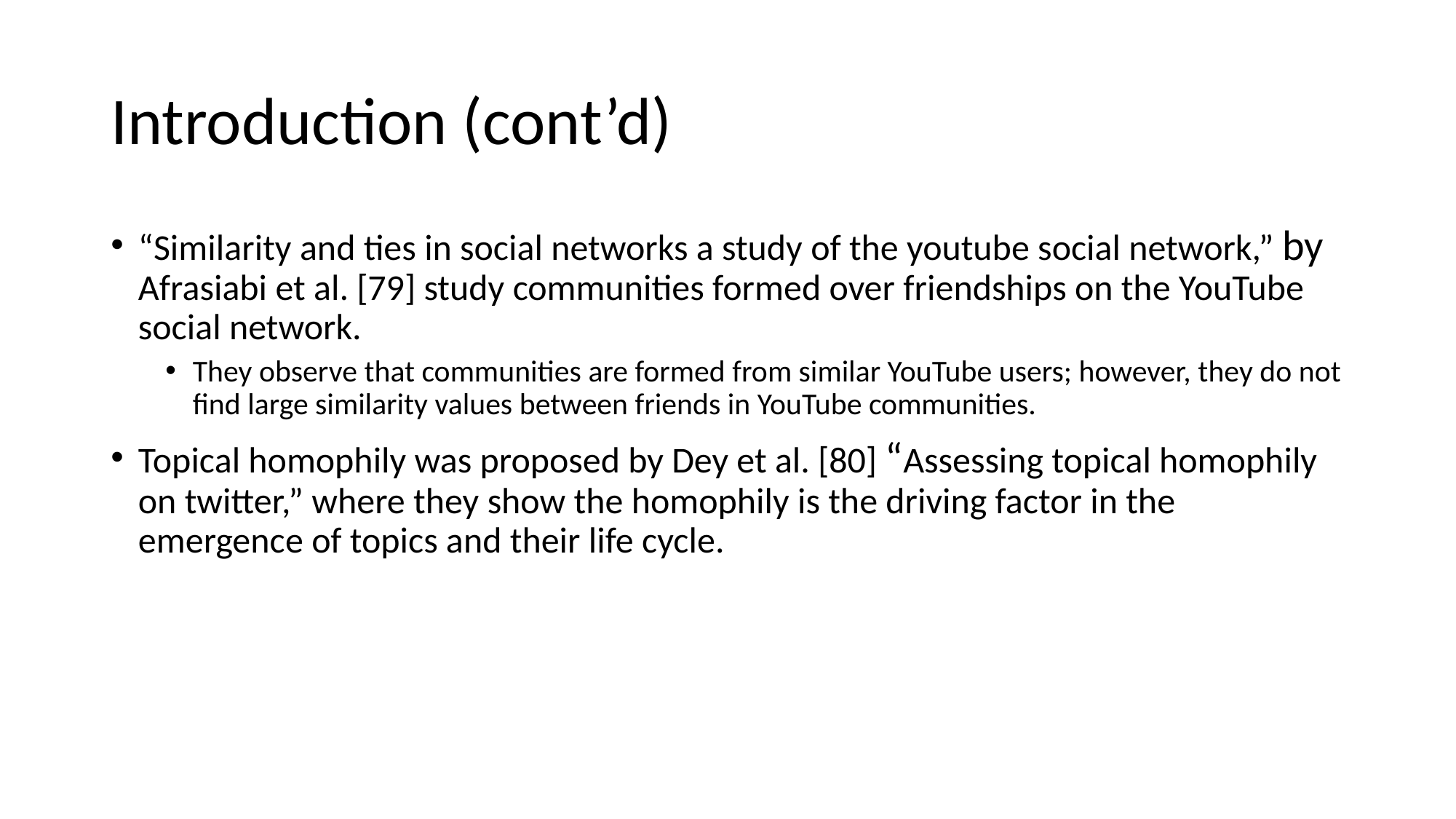

# Introduction (cont’d)
“Similarity and ties in social networks a study of the youtube social network,” by Afrasiabi et al. [79] study communities formed over friendships on the YouTube social network.
They observe that communities are formed from similar YouTube users; however, they do not find large similarity values between friends in YouTube communities.
Topical homophily was proposed by Dey et al. [80] “Assessing topical homophily on twitter,” where they show the homophily is the driving factor in the emergence of topics and their life cycle.